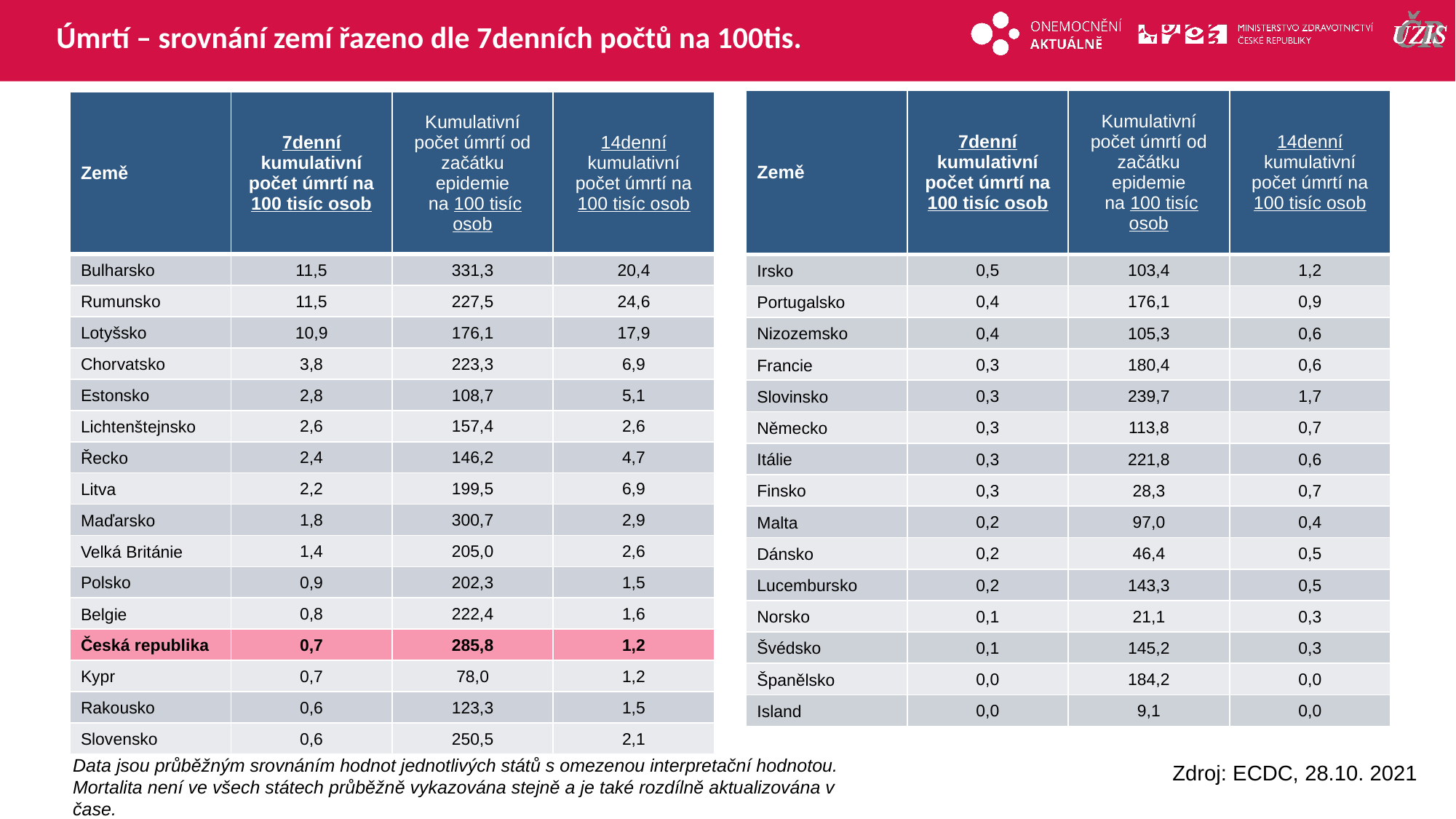

# Úmrtí – srovnání zemí řazeno dle 7denních počtů na 100tis.
| Země | 7denní kumulativní počet úmrtí na 100 tisíc osob | Kumulativní počet úmrtí od začátku epidemie na 100 tisíc osob | 14denní kumulativní počet úmrtí na 100 tisíc osob |
| --- | --- | --- | --- |
| Irsko | 0,5 | 103,4 | 1,2 |
| Portugalsko | 0,4 | 176,1 | 0,9 |
| Nizozemsko | 0,4 | 105,3 | 0,6 |
| Francie | 0,3 | 180,4 | 0,6 |
| Slovinsko | 0,3 | 239,7 | 1,7 |
| Německo | 0,3 | 113,8 | 0,7 |
| Itálie | 0,3 | 221,8 | 0,6 |
| Finsko | 0,3 | 28,3 | 0,7 |
| Malta | 0,2 | 97,0 | 0,4 |
| Dánsko | 0,2 | 46,4 | 0,5 |
| Lucembursko | 0,2 | 143,3 | 0,5 |
| Norsko | 0,1 | 21,1 | 0,3 |
| Švédsko | 0,1 | 145,2 | 0,3 |
| Španělsko | 0,0 | 184,2 | 0,0 |
| Island | 0,0 | 9,1 | 0,0 |
| Země | 7denní kumulativní počet úmrtí na 100 tisíc osob | Kumulativní počet úmrtí od začátku epidemie na 100 tisíc osob | 14denní kumulativní počet úmrtí na 100 tisíc osob |
| --- | --- | --- | --- |
| Bulharsko | 11,5 | 331,3 | 20,4 |
| Rumunsko | 11,5 | 227,5 | 24,6 |
| Lotyšsko | 10,9 | 176,1 | 17,9 |
| Chorvatsko | 3,8 | 223,3 | 6,9 |
| Estonsko | 2,8 | 108,7 | 5,1 |
| Lichtenštejnsko | 2,6 | 157,4 | 2,6 |
| Řecko | 2,4 | 146,2 | 4,7 |
| Litva | 2,2 | 199,5 | 6,9 |
| Maďarsko | 1,8 | 300,7 | 2,9 |
| Velká Británie | 1,4 | 205,0 | 2,6 |
| Polsko | 0,9 | 202,3 | 1,5 |
| Belgie | 0,8 | 222,4 | 1,6 |
| Česká republika | 0,7 | 285,8 | 1,2 |
| Kypr | 0,7 | 78,0 | 1,2 |
| Rakousko | 0,6 | 123,3 | 1,5 |
| Slovensko | 0,6 | 250,5 | 2,1 |
Toto není correct – dejte sem tu souhnnou tabulku úmrtí za 2020
Data jsou průběžným srovnáním hodnot jednotlivých států s omezenou interpretační hodnotou. Mortalita není ve všech státech průběžně vykazována stejně a je také rozdílně aktualizována v čase.
Zdroj: ECDC, 28.10. 2021